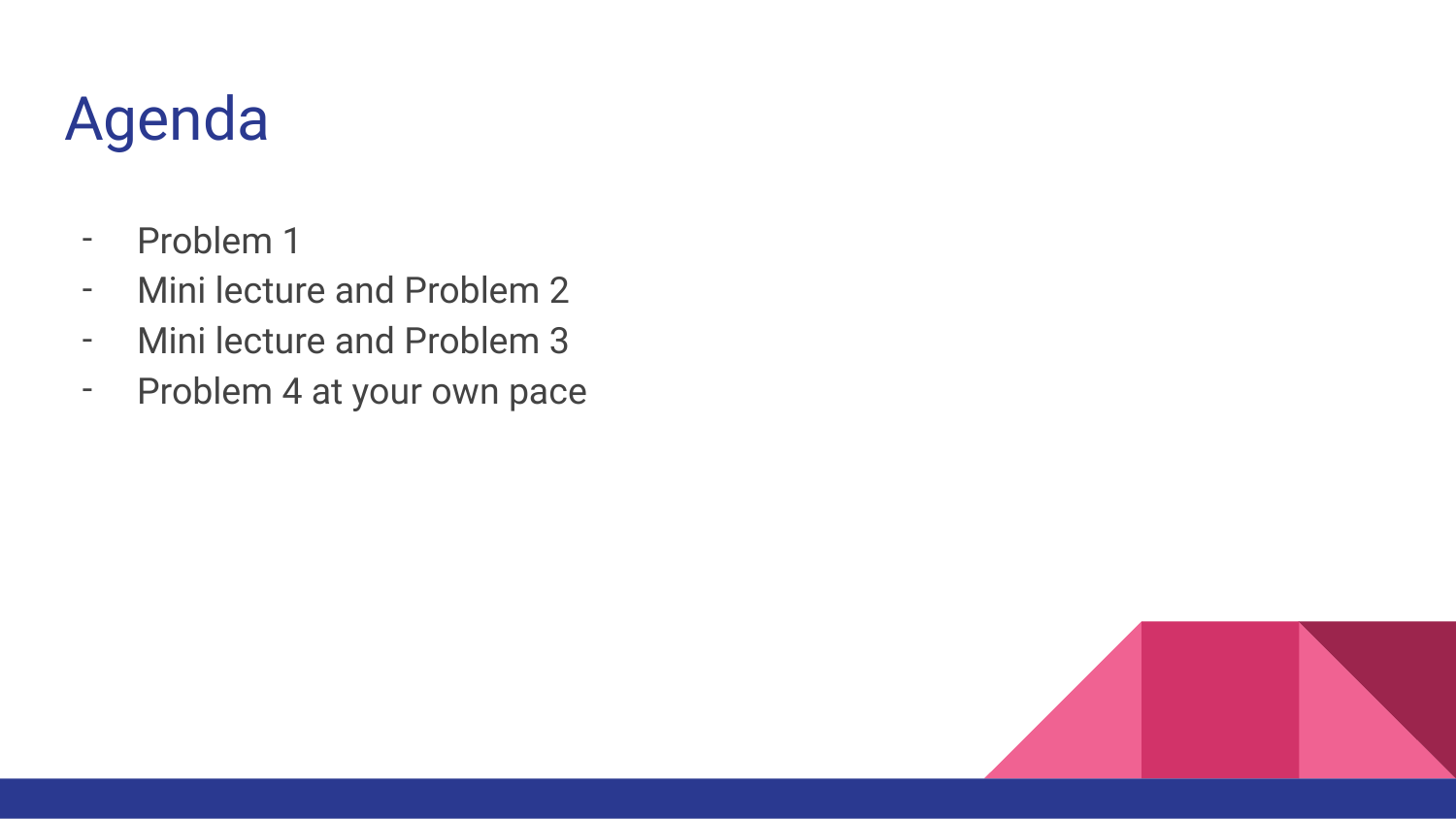

# Agenda
Problem 1
Mini lecture and Problem 2
Mini lecture and Problem 3
Problem 4 at your own pace